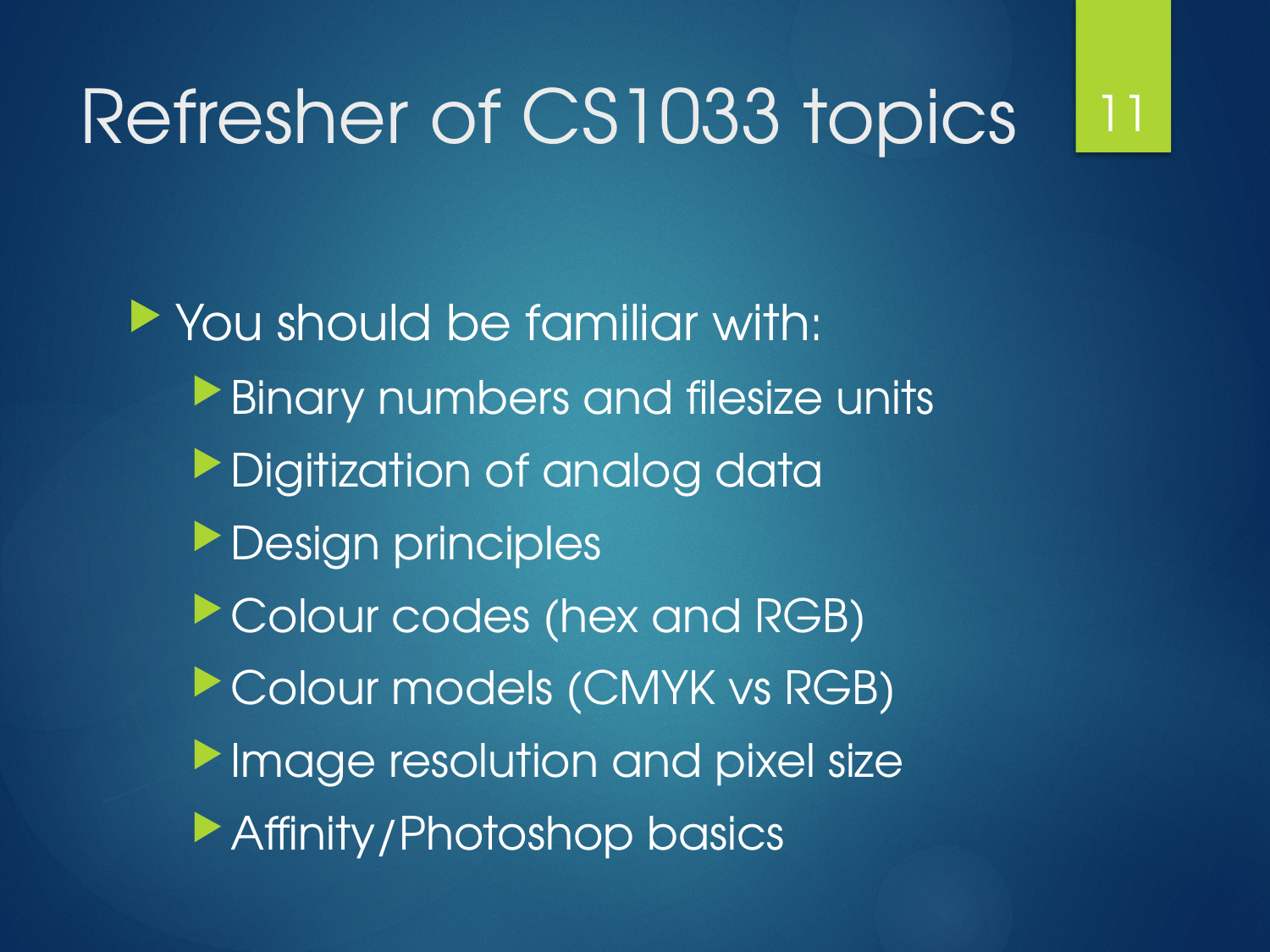

11
# Refresher of CS1033 topics
You should be familiar with:
Binary numbers and filesize units
Digitization of analog data
Design principles
Colour codes (hex and RGB)
Colour models (CMYK vs RGB)
Image resolution and pixel size
Affinity/Photoshop basics